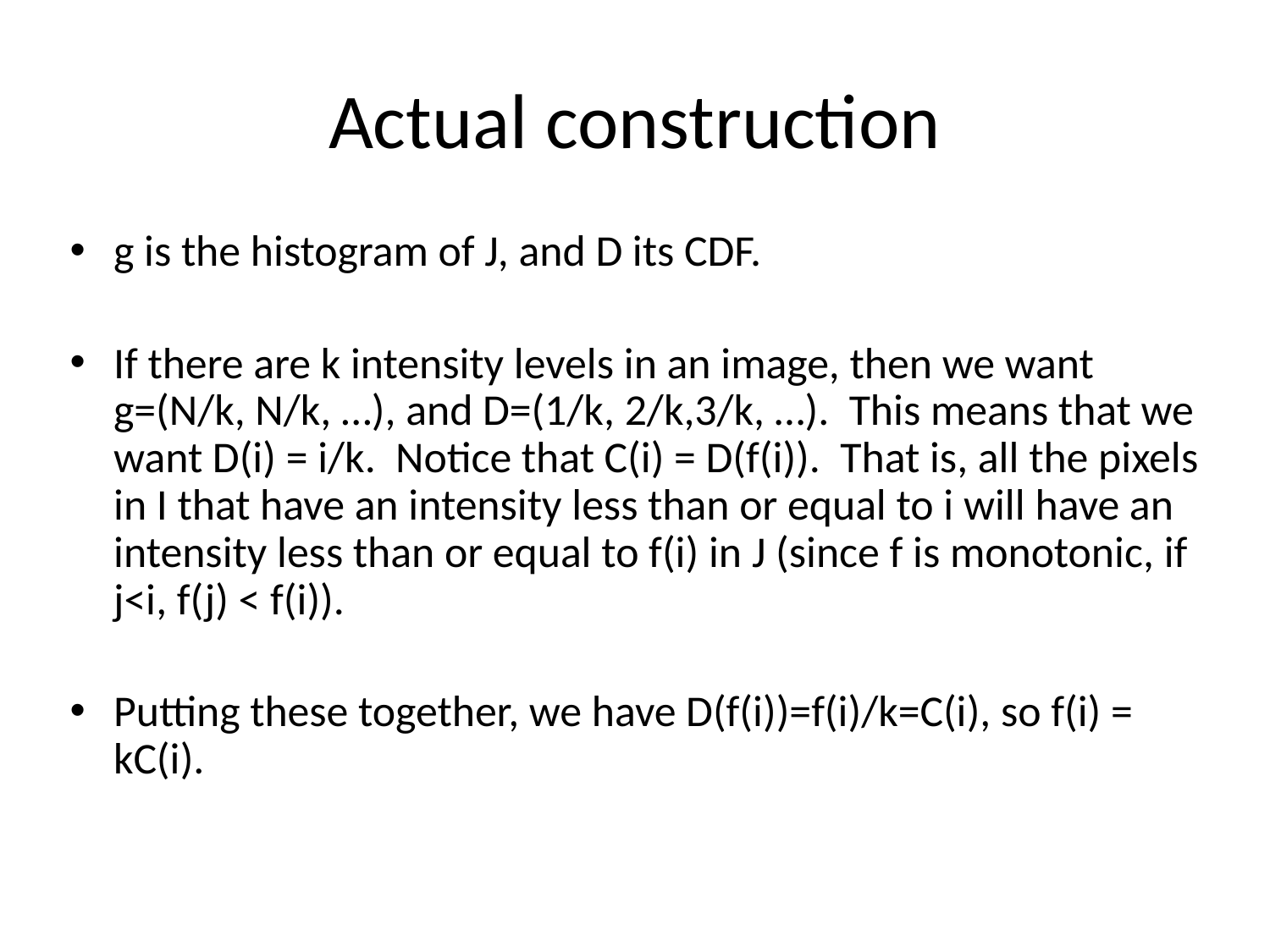

# Actual construction
g is the histogram of J, and D its CDF.

If there are k intensity levels in an image, then we want g=(N/k, N/k, …), and D=(1/k, 2/k,3/k, …).  This means that we want D(i) = i/k.  Notice that C(i) = D(f(i)).  That is, all the pixels in I that have an intensity less than or equal to i will have an intensity less than or equal to f(i) in J (since f is monotonic, if j<i, f(j) < f(i)).

Putting these together, we have D(f(i))=f(i)/k=C(i), so f(i) = kC(i).